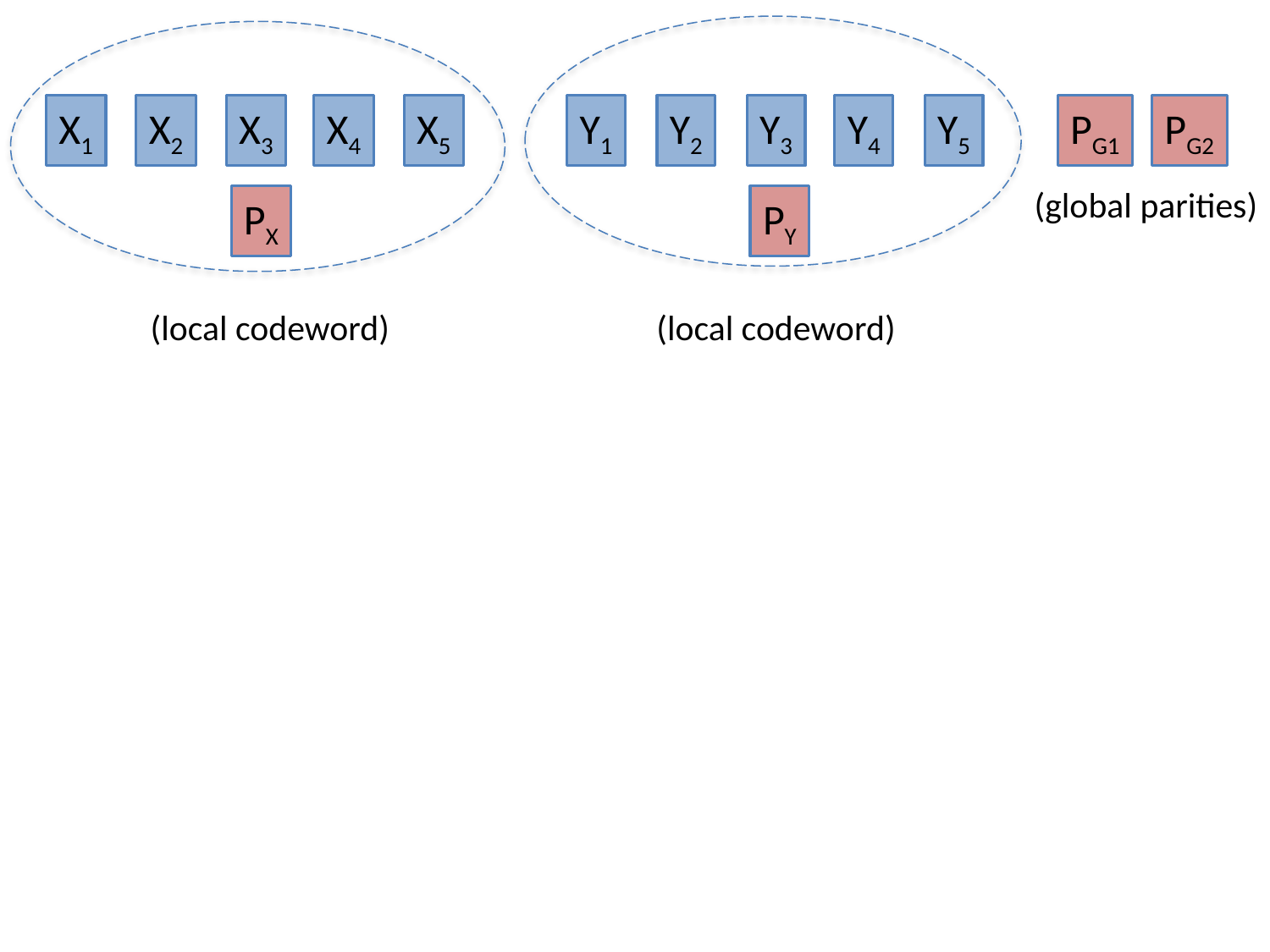

X1
X2
X3
X4
X5
Y1
Y2
Y3
Y4
Y5
PG1
PG2
(global parities)
PX
PY
(local codeword)
(local codeword)